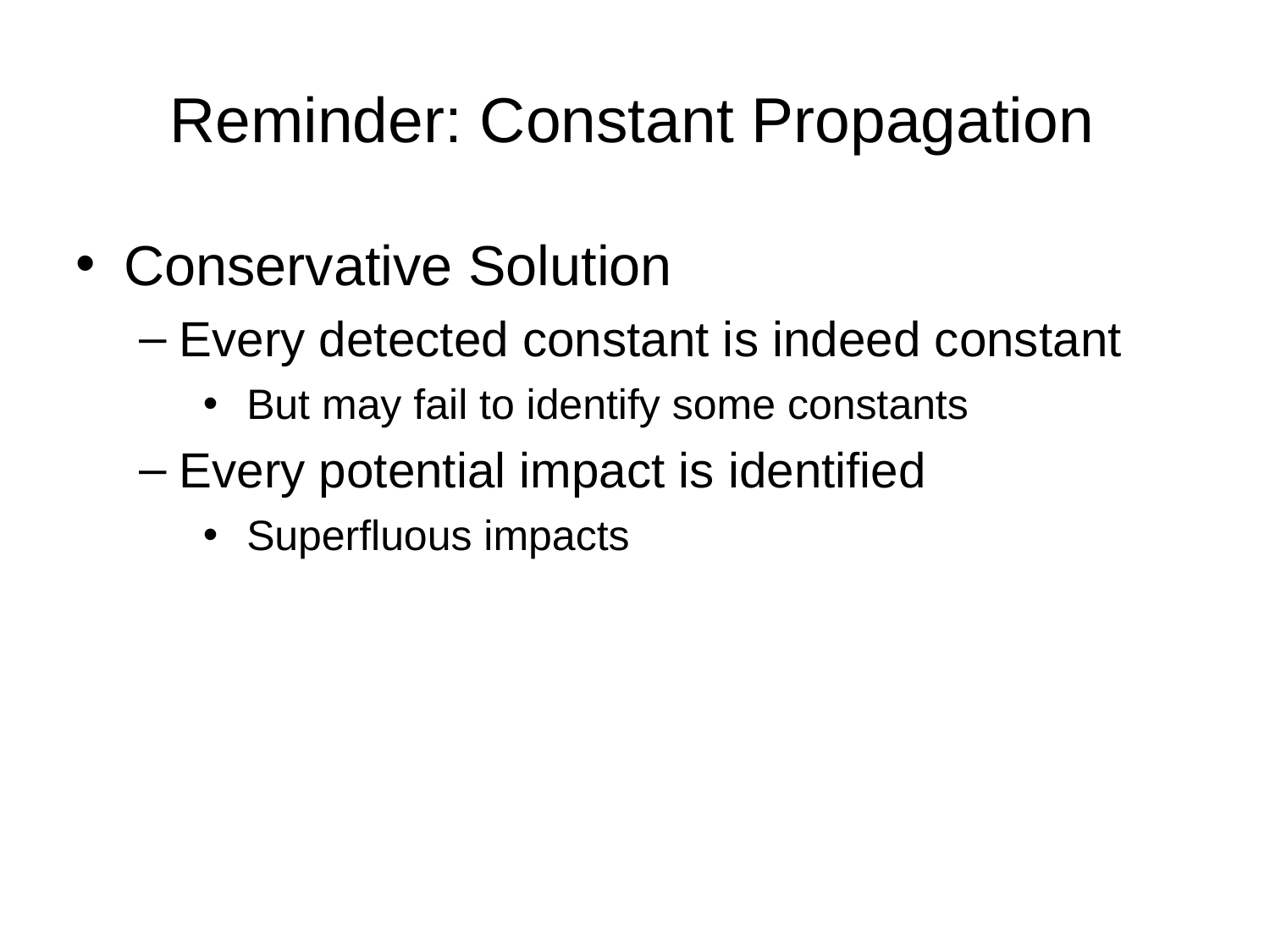

# Reminder: Constant Propagation
Conservative Solution
Every detected constant is indeed constant
 But may fail to identify some constants
Every potential impact is identified
 Superfluous impacts